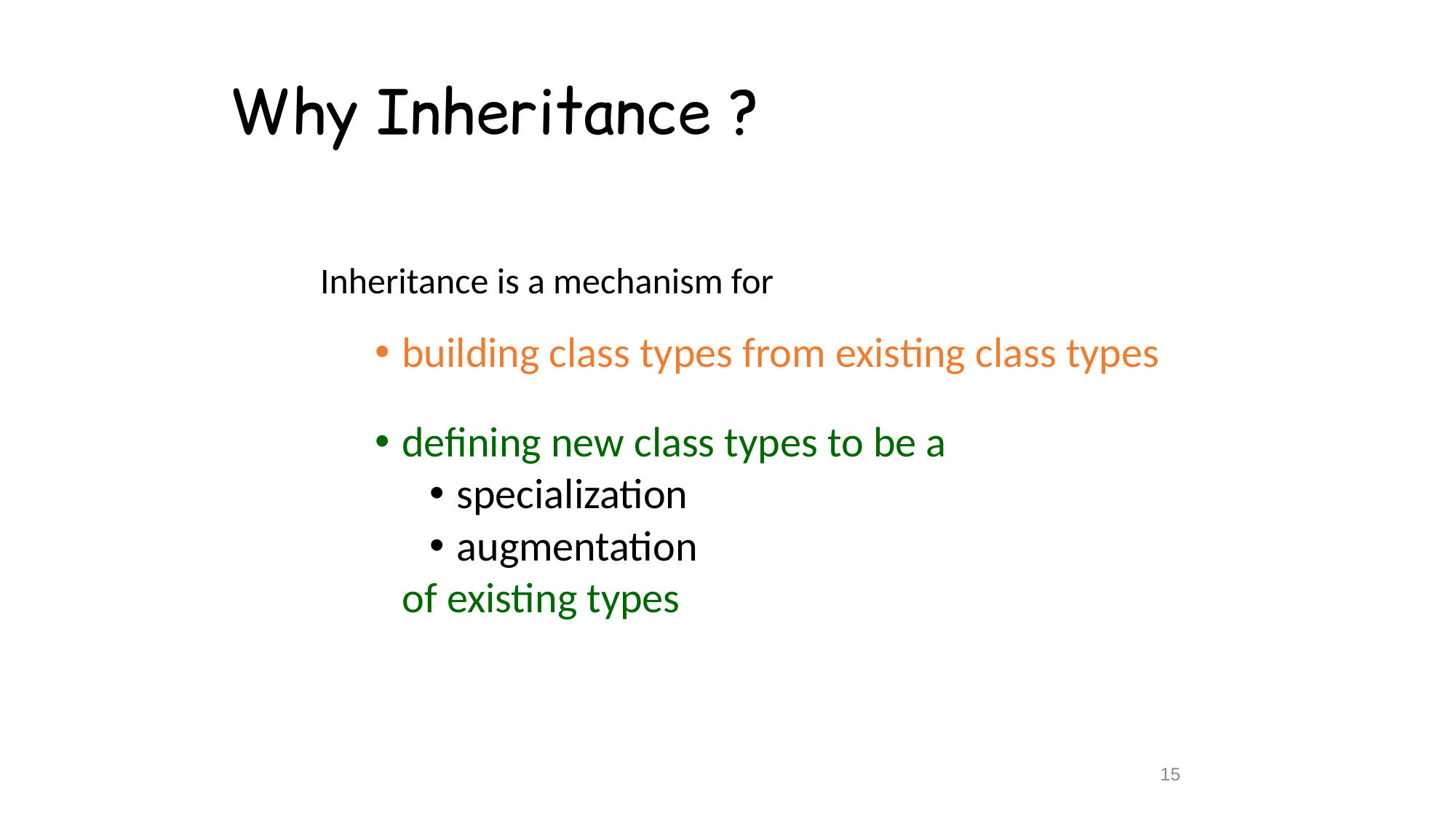

# Why Inheritance ?

Inheritance is a mechanism for

building class types from existing class types

defining new class types to be a
specialization
augmentation
	of existing types
15